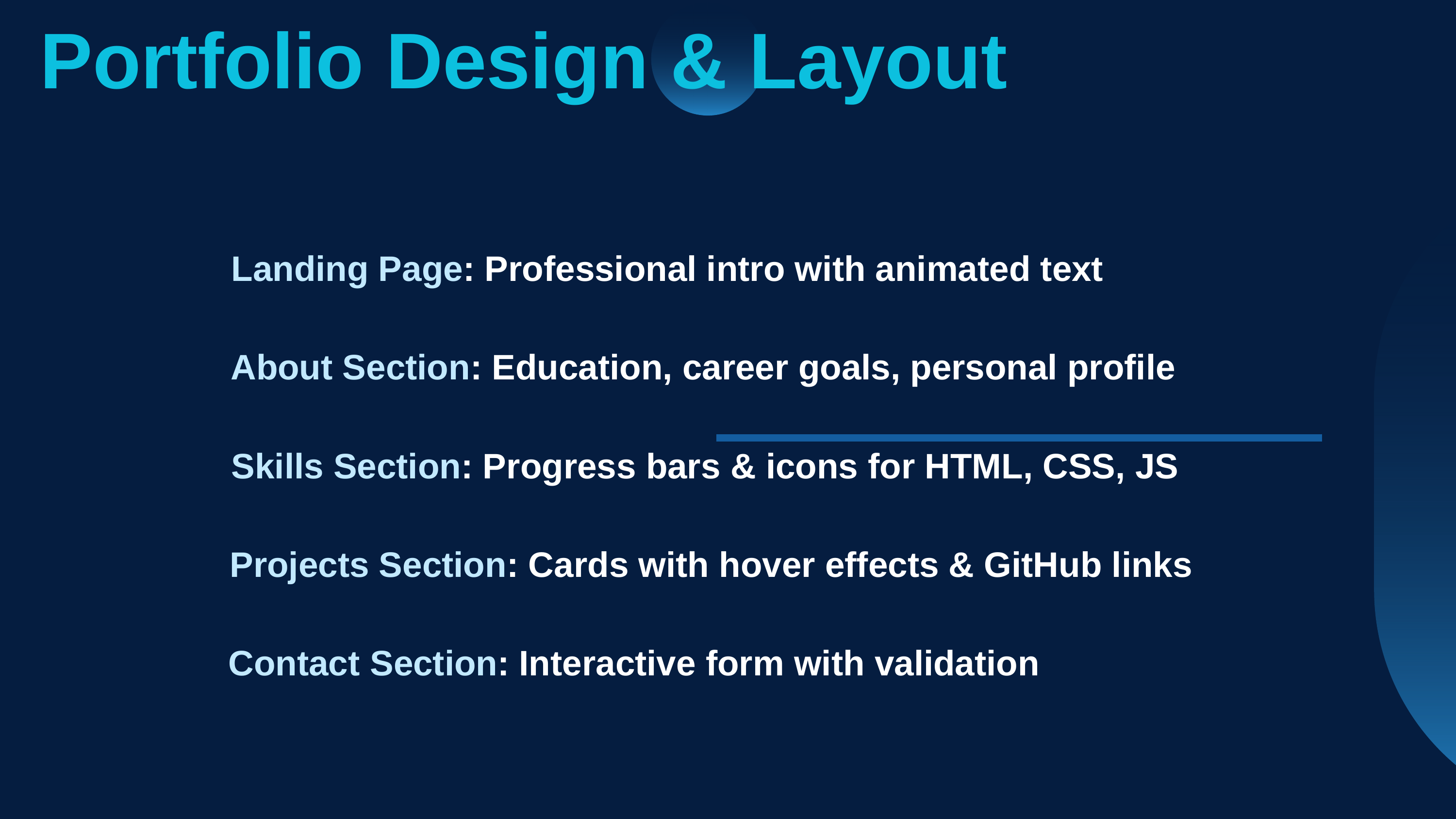

Portfolio Design & Layout

Landing Page: Professional intro with animated text

About Section: Education, career goals, personal profile
Skills Section: Progress bars & icons for HTML, CSS, JS

Projects Section: Cards with hover effects & GitHub links
Contact Section: Interactive form with validation